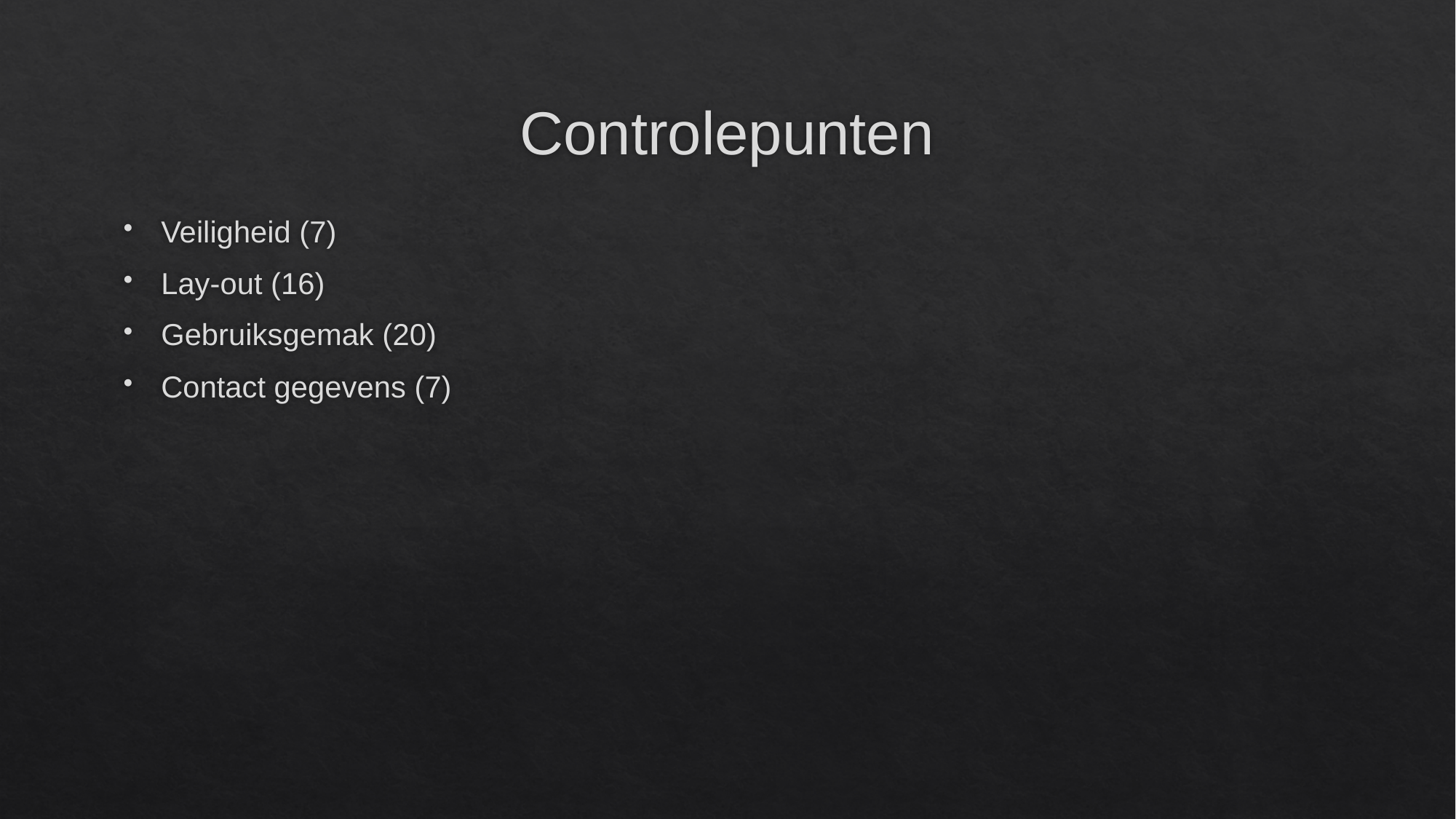

# Controlepunten
Veiligheid (7)
Lay-out (16)
Gebruiksgemak (20)
Contact gegevens (7)